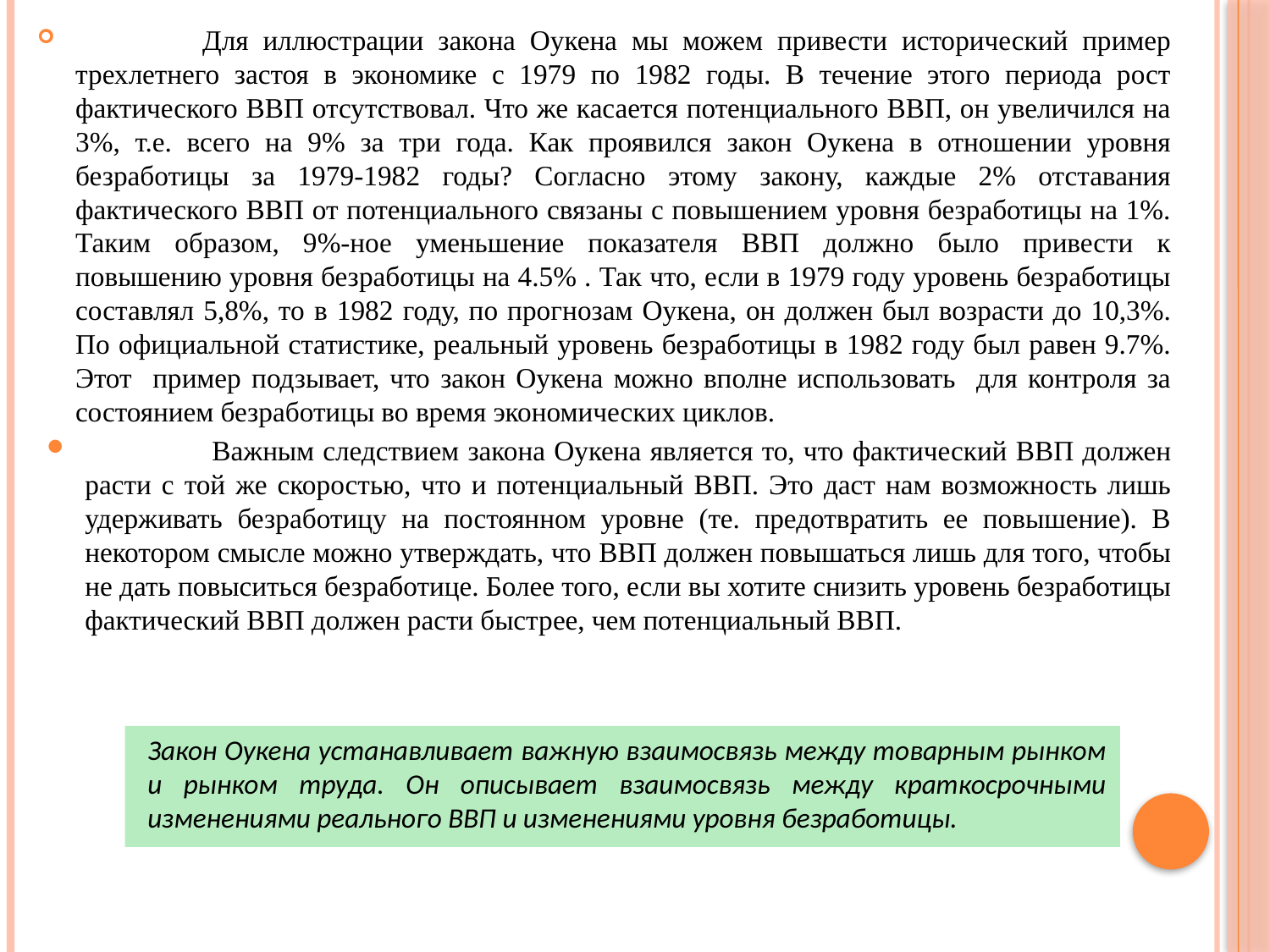

Для иллюстрации закона Оукена мы можем привести исторический пример трехлетнего застоя в экономике с 1979 по 1982 годы. В течение этого периода рост фактического ВВП отсутствовал. Что же касается потенциального ВВП, он увеличился на 3%, т.е. всего на 9% за три года. Как проявился закон Оукена в отношении уровня безработицы за 1979-1982 годы? Согласно этому закону, каждые 2% отставания фактического ВВП от потенциального связаны с повышением уровня безработицы на 1%. Таким образом, 9%-ное уменьшение показателя ВВП должно было привести к повышению уровня безработицы на 4.5% . Так что, если в 1979 году уровень безработицы cоставлял 5,8%, то в 1982 году, по прогнозам Оукена, он должен был возрасти до 10,3%. По официальной статистике, реальный уровень безработицы в 1982 году был равен 9.7%. Этот  пример подзывает, что закон Оукена можно вполне использовать  для контроля за состоянием безработицы во время экономических циклов.
	Важным следствием закона Оукена является то, что фактический ВВП должен расти с той же скоростью, что и потенциальный ВВП. Это даст нам возможность лишь удерживать безработицу на постоянном уровне (те. предотвратить ее повышение). В некотором смысле можно утверждать, что ВВП должен повышаться лишь для того, чтобы не дать повыситься безработице. Более того, если вы хотите снизить уровень безработицы фактический ВВП должен расти быстрее, чем потенциальный ВВП.

	Закон Оукена устанавливает важную взаимосвязь между товарным рынком и рынком труда. Он описывает взаимосвязь между краткосрочными изменениями реального ВВП и изменениями уровня безработицы.